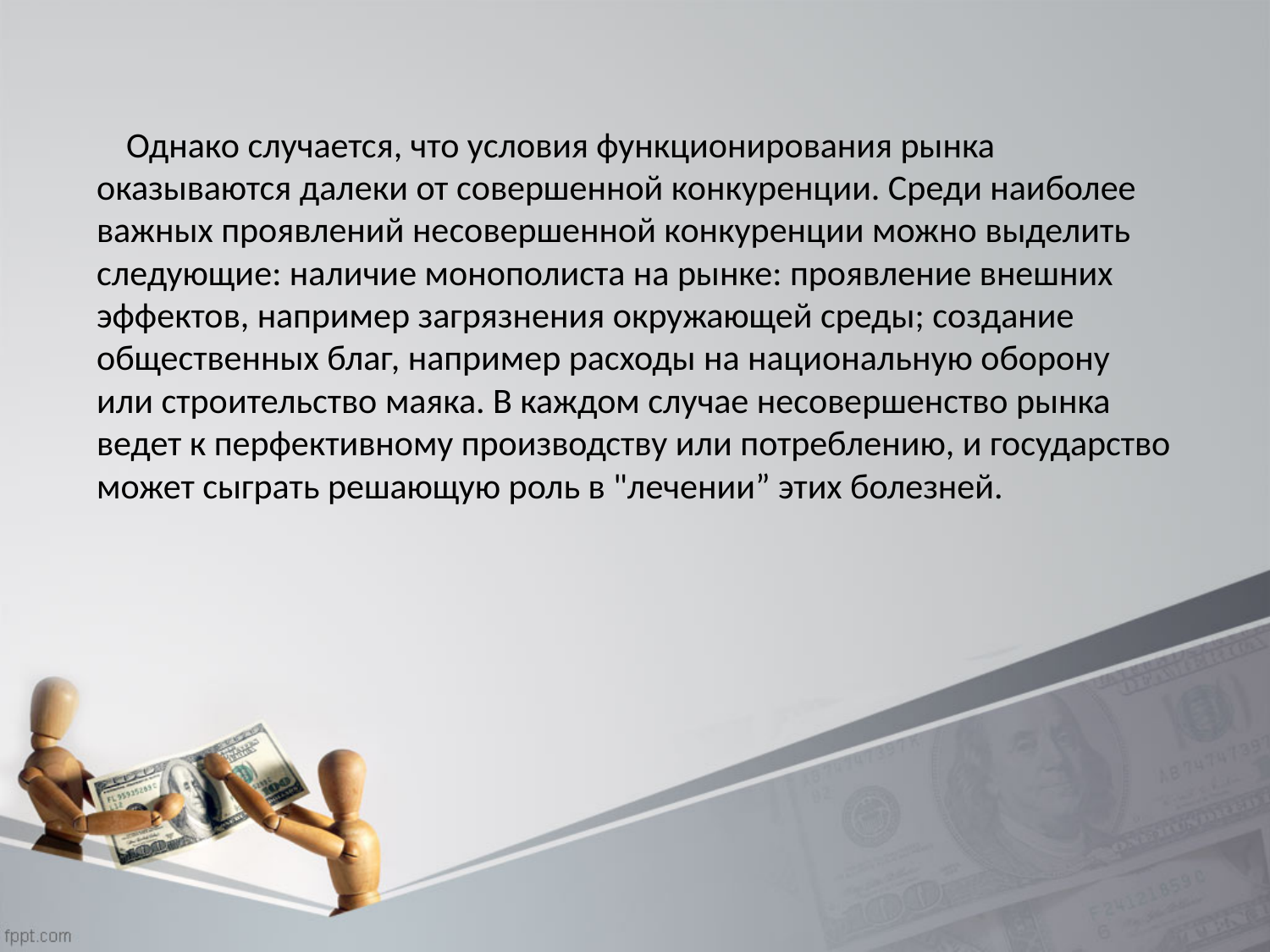

Однако случается, что условия функционирования рынка оказываются далеки от совершенной конкуренции. Среди наиболее важных проявлений несовершенной конкуренции можно выделить следующие: наличие монополиста на рынке: проявление внешних эффектов, например загрязнения окружающей среды; создание общественных благ, например расходы на национальную оборону или строительство маяка. В каждом случае несовершенство рынка ведет к перфективному производству или потреблению, и государство может сыграть решающую роль в "лечении” этих болезней.